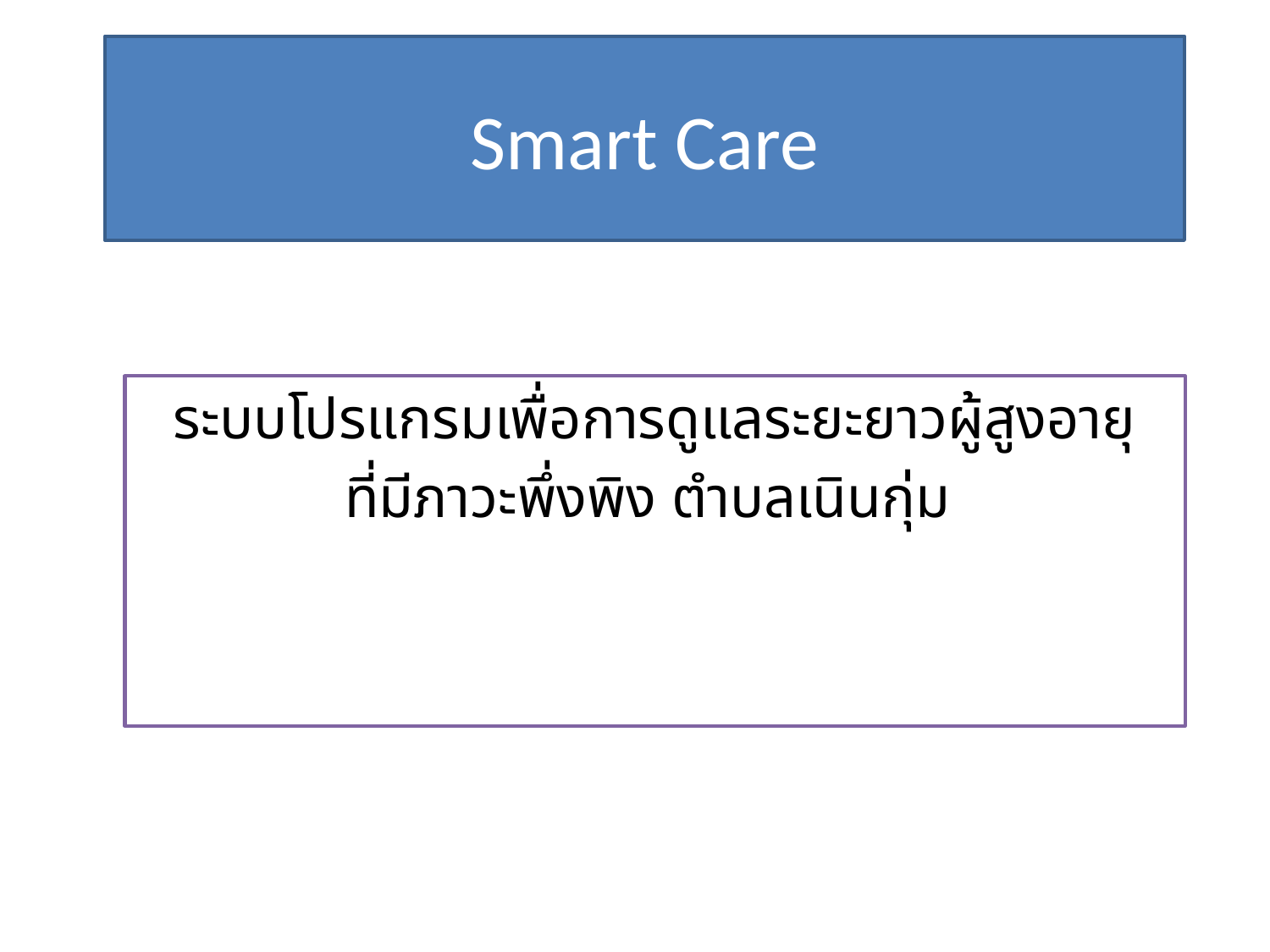

# Smart Care
ระบบโปรแกรมเพื่อการดูแลระยะยาวผู้สูงอายุ
ที่มีภาวะพึ่งพิง ตำบลเนินกุ่ม